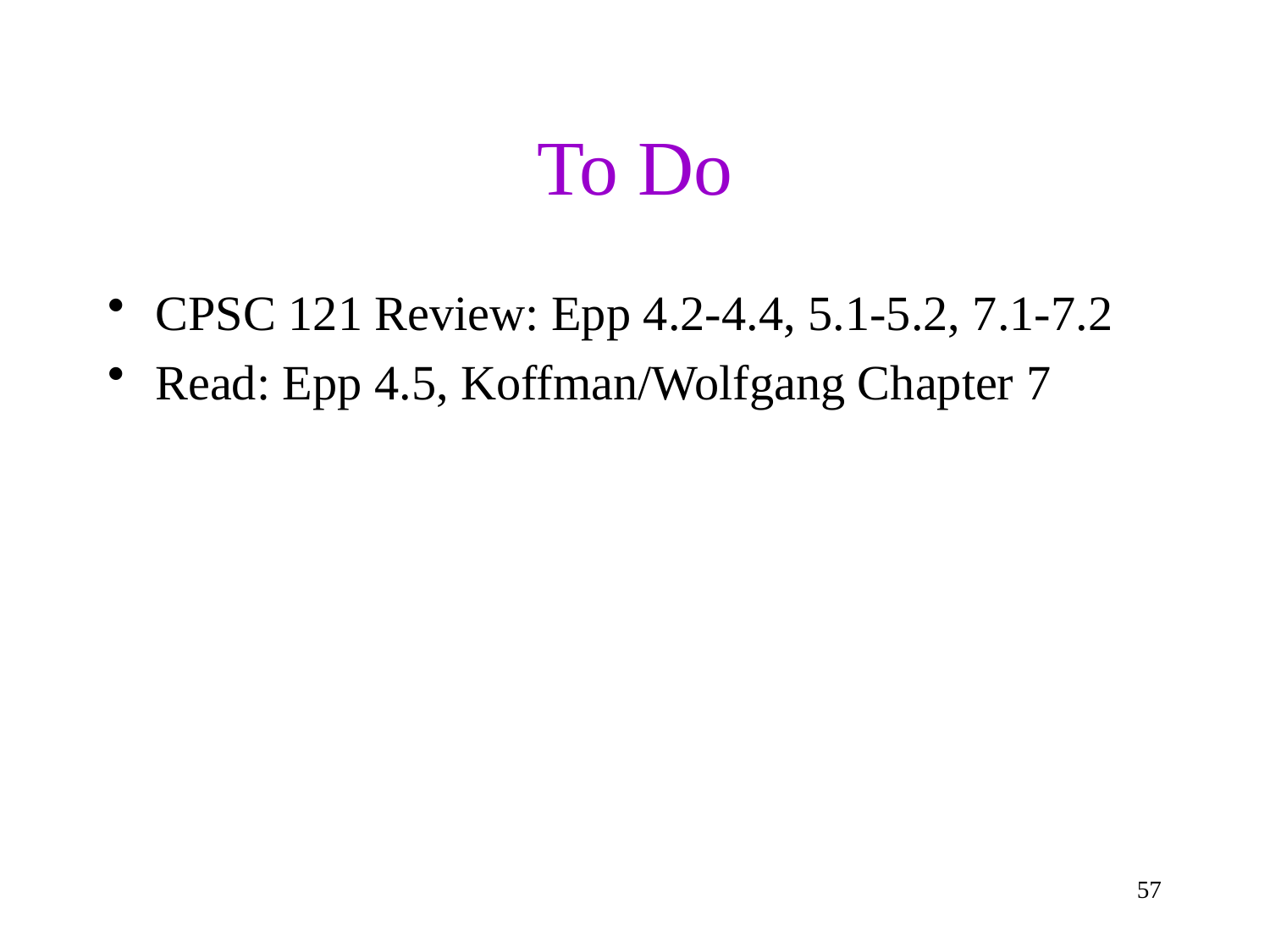

# To Do
CPSC 121 Review: Epp 4.2-4.4, 5.1-5.2, 7.1-7.2
Read: Epp 4.5, Koffman/Wolfgang Chapter 7
57